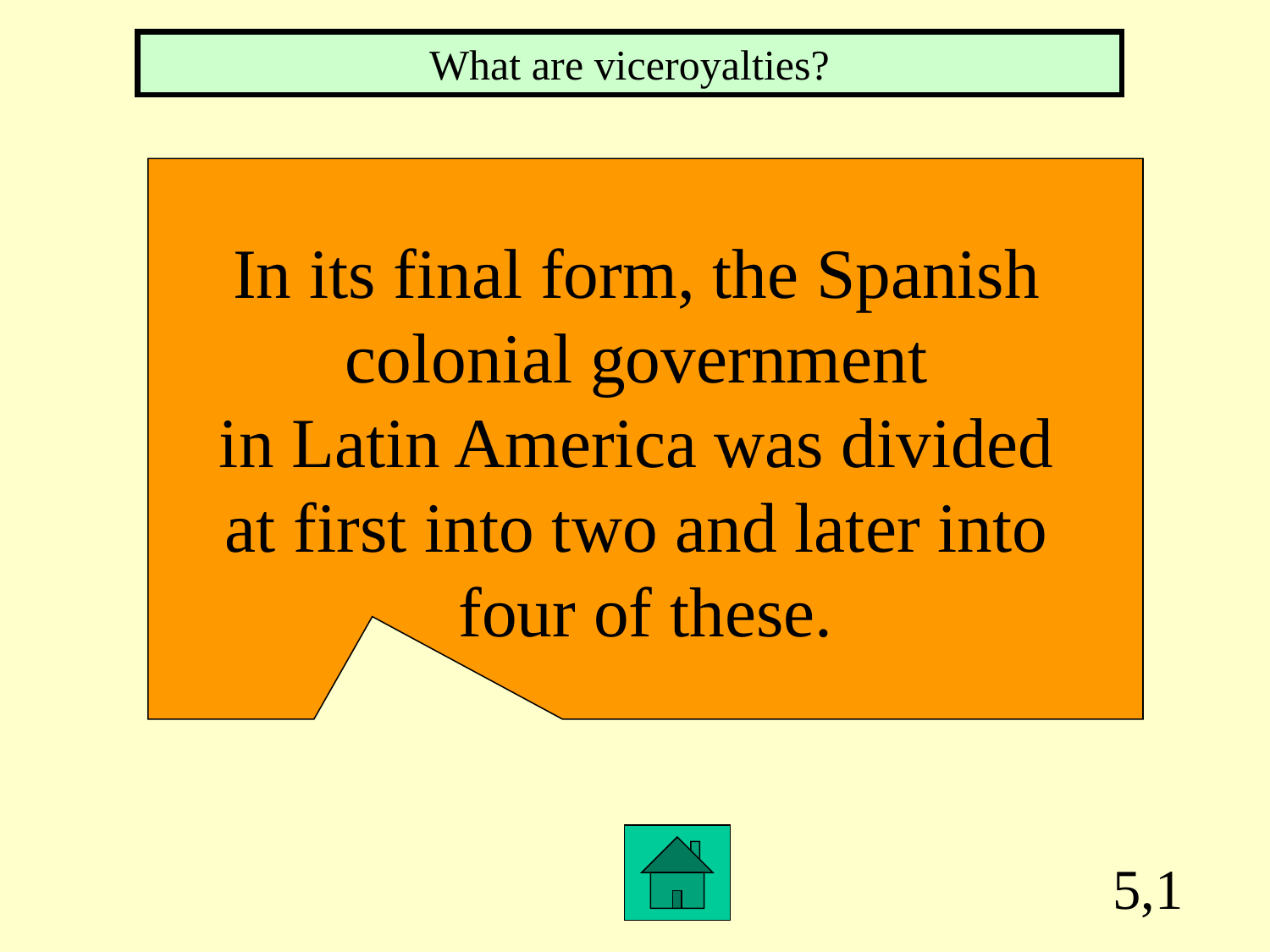

What are viceroyalties?
In its final form, the Spanish
colonial government
in Latin America was divided
at first into two and later into
four of these.

5,1